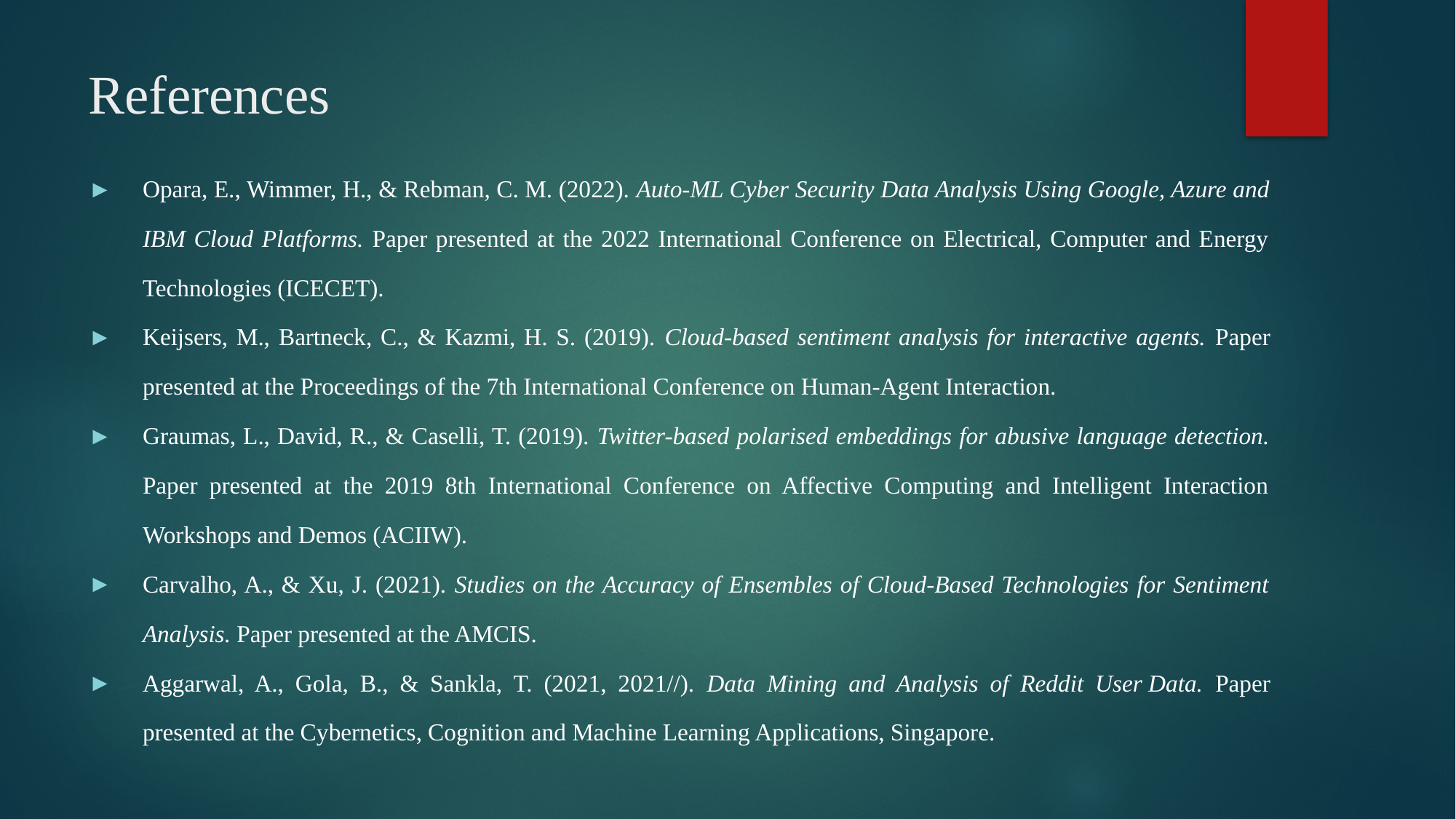

# References
Opara, E., Wimmer, H., & Rebman, C. M. (2022). Auto-ML Cyber Security Data Analysis Using Google, Azure and IBM Cloud Platforms. Paper presented at the 2022 International Conference on Electrical, Computer and Energy Technologies (ICECET).
Keijsers, M., Bartneck, C., & Kazmi, H. S. (2019). Cloud-based sentiment analysis for interactive agents. Paper presented at the Proceedings of the 7th International Conference on Human-Agent Interaction.
Graumas, L., David, R., & Caselli, T. (2019). Twitter-based polarised embeddings for abusive language detection. Paper presented at the 2019 8th International Conference on Affective Computing and Intelligent Interaction Workshops and Demos (ACIIW).
Carvalho, A., & Xu, J. (2021). Studies on the Accuracy of Ensembles of Cloud-Based Technologies for Sentiment Analysis. Paper presented at the AMCIS.
Aggarwal, A., Gola, B., & Sankla, T. (2021, 2021//). Data Mining and Analysis of Reddit User Data. Paper presented at the Cybernetics, Cognition and Machine Learning Applications, Singapore.